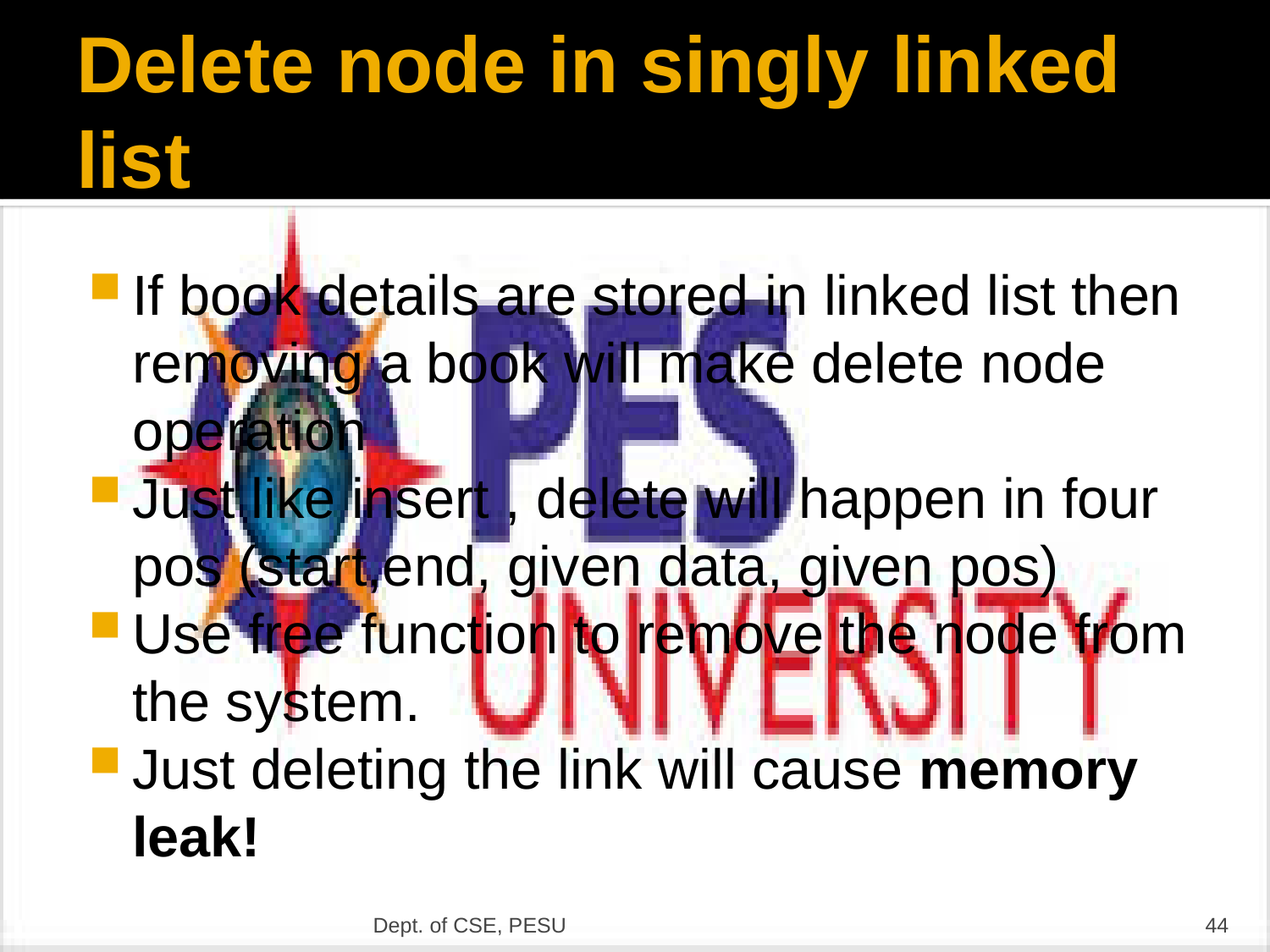

# Delete node in singly linked list
If book details are stored in linked list then removing a book will make delete node operation
Just like insert , delete will happen in four pos (start,end, given data, given pos)
Use free function to remove the node from the system.
Just deleting the link will cause memory leak!
Dept. of CSE, PESU
44